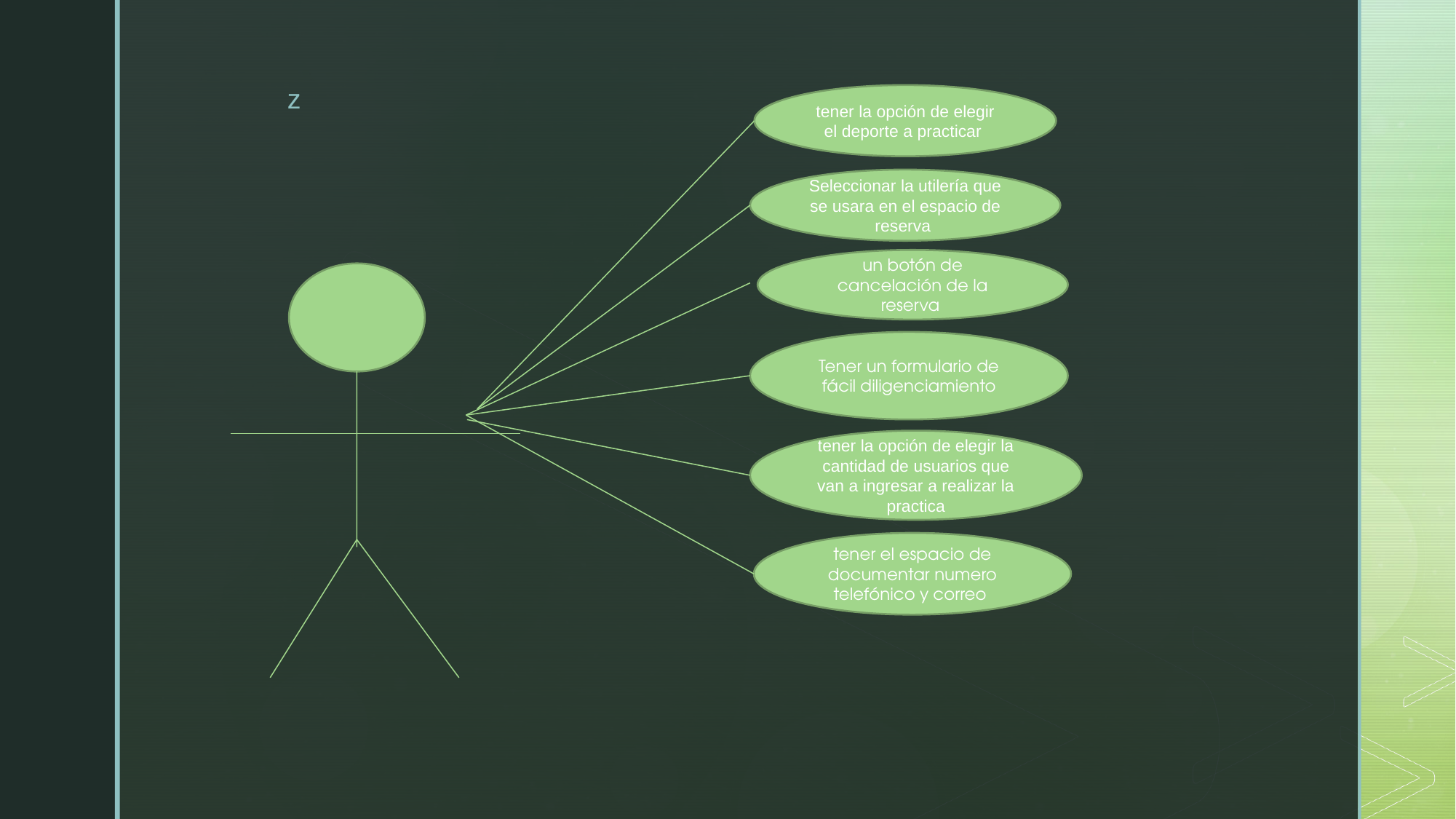

tener la opción de elegir el deporte a practicar
Seleccionar la utilería que se usara en el espacio de reserva
un botón de cancelación de la reserva

Tener un formulario de fácil diligenciamiento
tener la opción de elegir la cantidad de usuarios que van a ingresar a realizar la practica
tener el espacio de documentar numero telefónico y correo